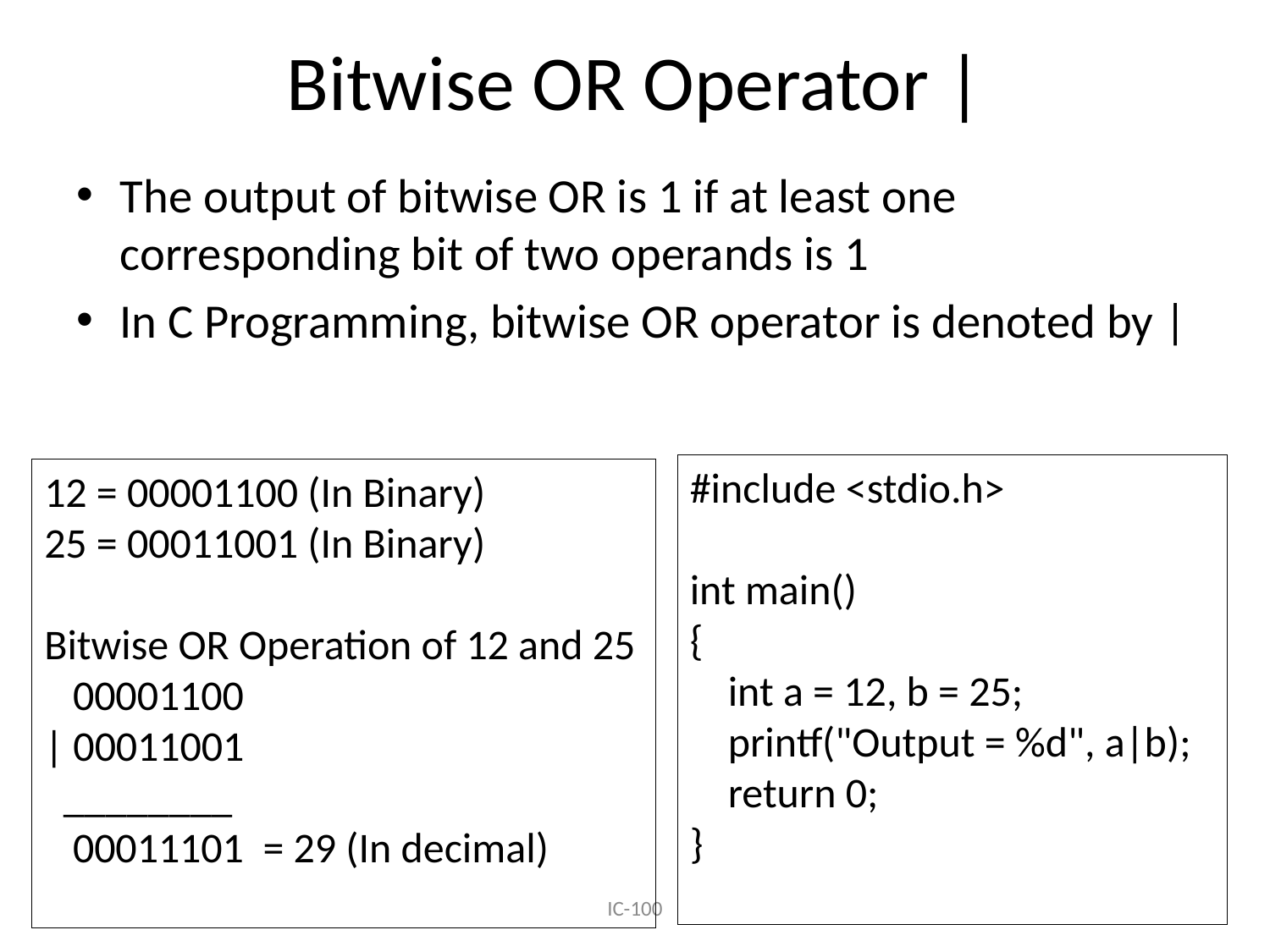

# Bitwise OR Operator |
The output of bitwise OR is 1 if at least one corresponding bit of two operands is 1
In C Programming, bitwise OR operator is denoted by |
#include <stdio.h>

int main()
{
    int a = 12, b = 25;
    printf("Output = %d", a|b);
    return 0;
}

12 = 00001100 (In Binary)
25 = 00011001 (In Binary)

Bitwise OR Operation of 12 and 25
   00001100
| 00011001
  ________
   00011101  = 29 (In decimal)

IC-100